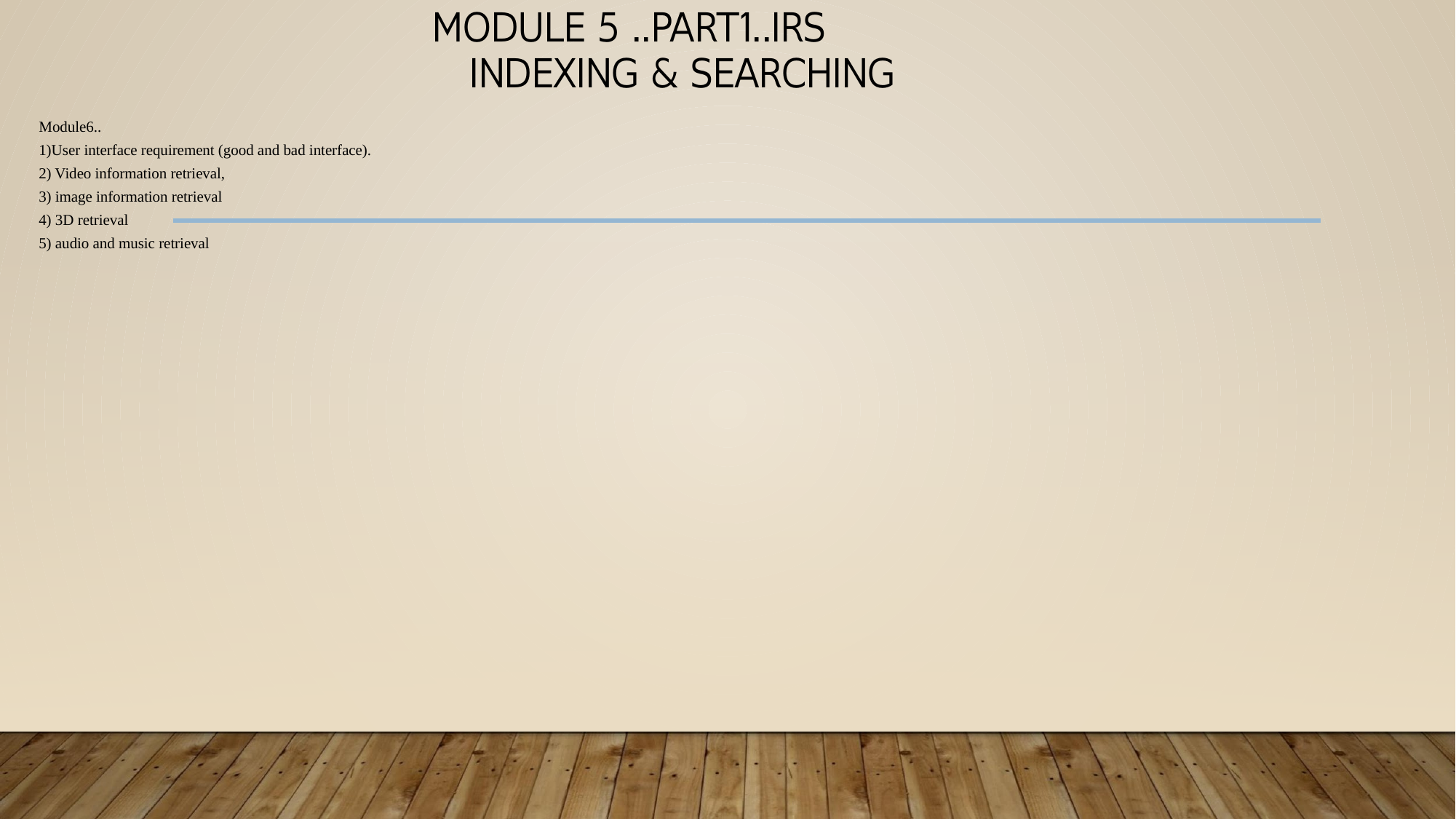

# MODULE 5 ..PART1..IRS INDEXING & SEARCHING

Module6..
1)User interface requirement (good and bad interface).
2) Video information retrieval,
3) image information retrieval
4) 3D retrieval
5) audio and music retrieval